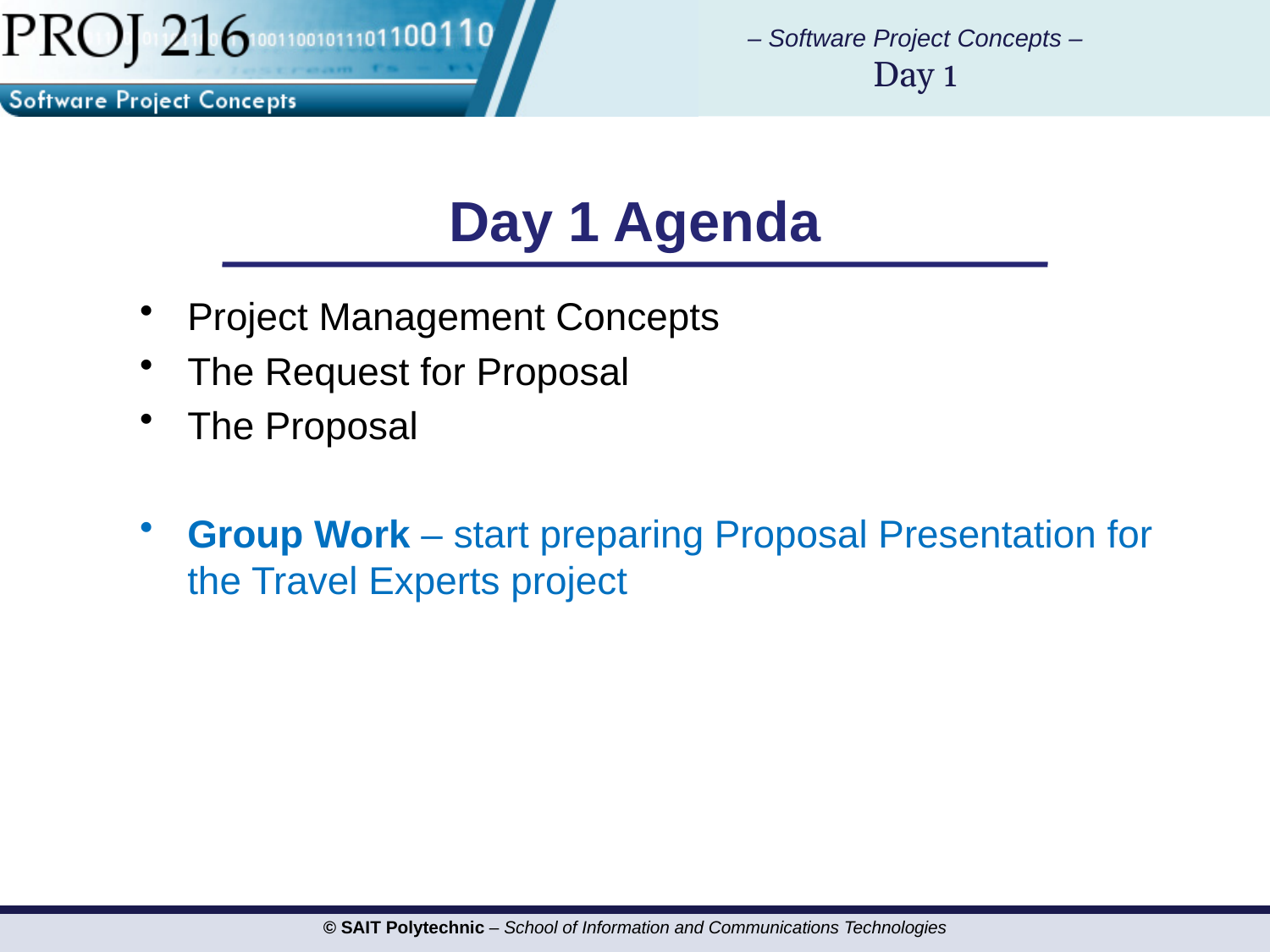

# Day 1 Agenda
Project Management Concepts
The Request for Proposal
The Proposal

Group Work – start preparing Proposal Presentation for the Travel Experts project